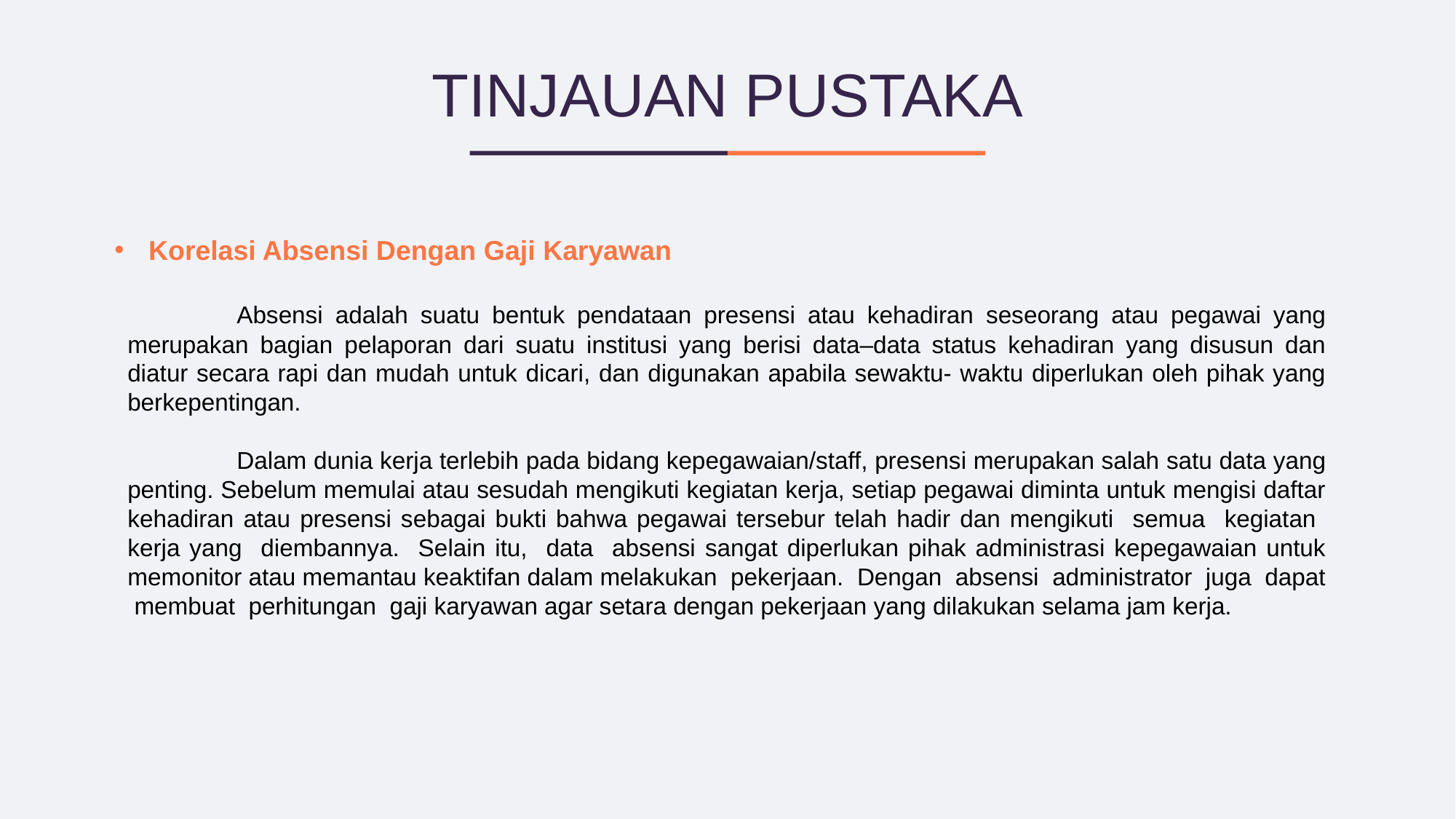

# TINJAUAN PUSTAKA
Korelasi Absensi Dengan Gaji Karyawan
	Absensi adalah suatu bentuk pendataan presensi atau kehadiran seseorang atau pegawai yang merupakan bagian pelaporan dari suatu institusi yang berisi data–data status kehadiran yang disusun dan diatur secara rapi dan mudah untuk dicari, dan digunakan apabila sewaktu- waktu diperlukan oleh pihak yang berkepentingan.

	Dalam dunia kerja terlebih pada bidang kepegawaian/staff, presensi merupakan salah satu data yang penting. Sebelum memulai atau sesudah mengikuti kegiatan kerja, setiap pegawai diminta untuk mengisi daftar kehadiran atau presensi sebagai bukti bahwa pegawai tersebur telah hadir dan mengikuti  semua  kegiatan  kerja yang  diembannya.  Selain itu,  data  absensi sangat diperlukan pihak administrasi kepegawaian untuk memonitor atau memantau keaktifan dalam melakukan  pekerjaan.  Dengan  absensi  administrator  juga  dapat  membuat  perhitungan  gaji karyawan agar setara dengan pekerjaan yang dilakukan selama jam kerja.